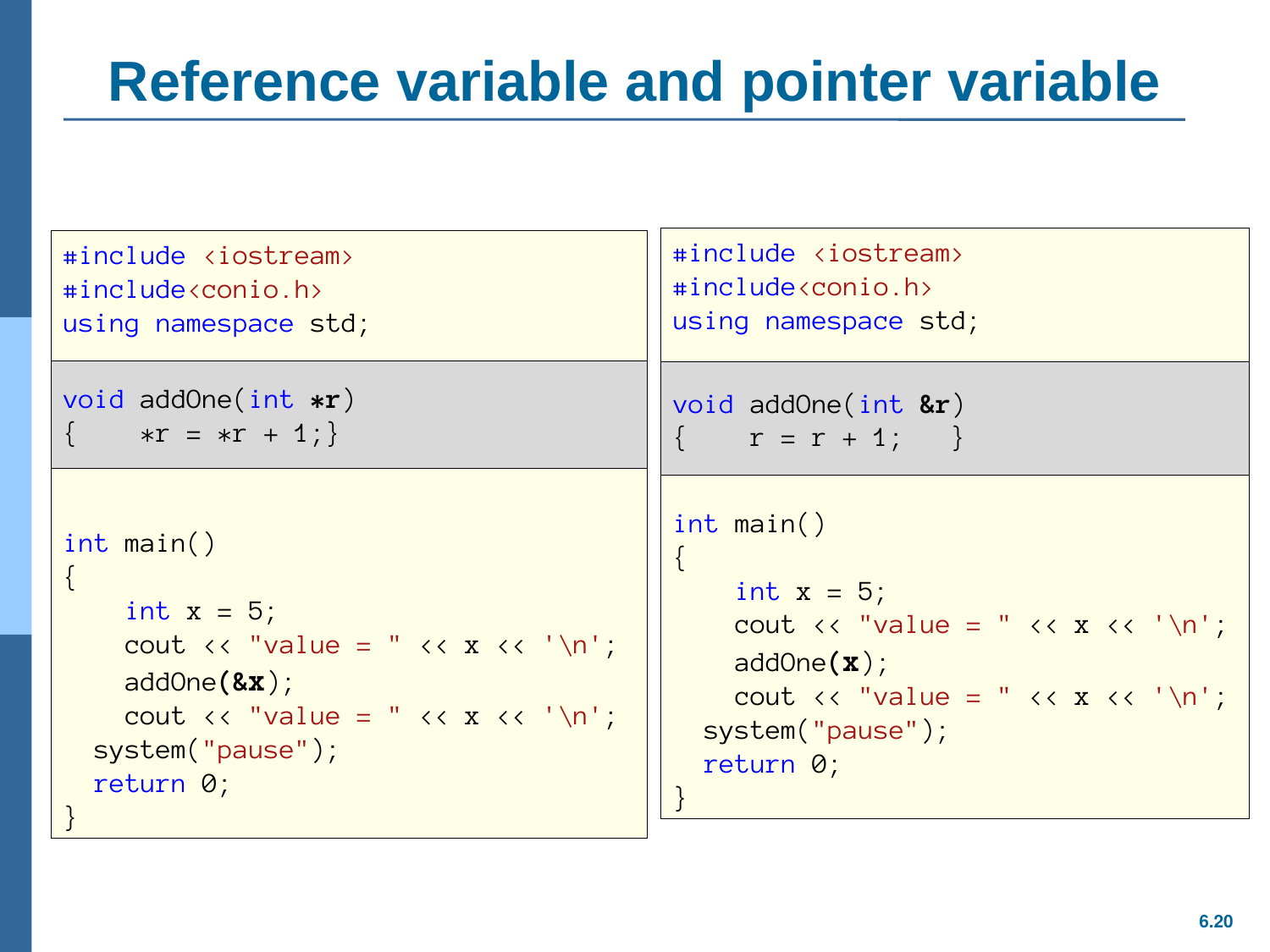

# Reference variable and pointer variable
#include <iostream>
#include<conio.h>
using namespace std;

void addOne(int &ref)
{    ref = ref + 1;   }

int main()
{
    int x = 5;
    cout << "value = " << x << '\n';
    addOne(x);
    cout << "value = " << x << '\n';
  system("pause");
  return 0;
}
#include <iostream>
#include<conio.h>
using namespace std;

void addOne(int *r)
{    r = r + 1;}

int main()
{
    int x = 5;
    cout << "value = " << x << '\n';
    addOne(&x);
    cout << "value = " << x << '\n';
  system("pause");
  return 0;
}

void addOne(int *r)
{    *r = *r + 1;}

void addOne(int &r)
{    r = r + 1;   }